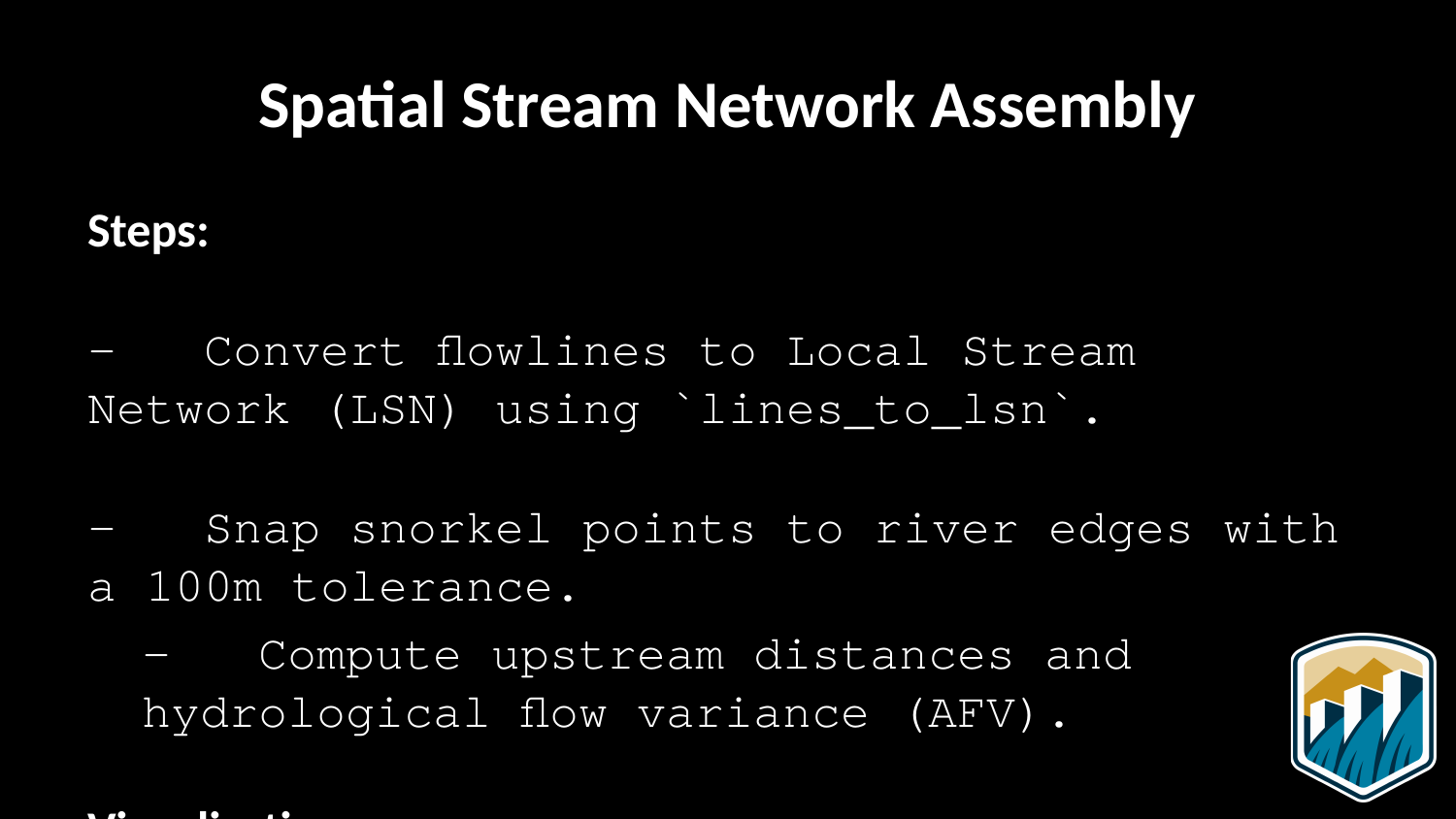

# Spatial Stream Network Assembly
Steps:
-   Convert flowlines to Local Stream Network (LSN) using `lines_to_lsn`.
-   Snap snorkel points to river edges with a 100m tolerance.
-   Compute upstream distances and hydrological flow variance (AFV).
Visualization:
-   Example map with flowlines, observation points, and prediction points.